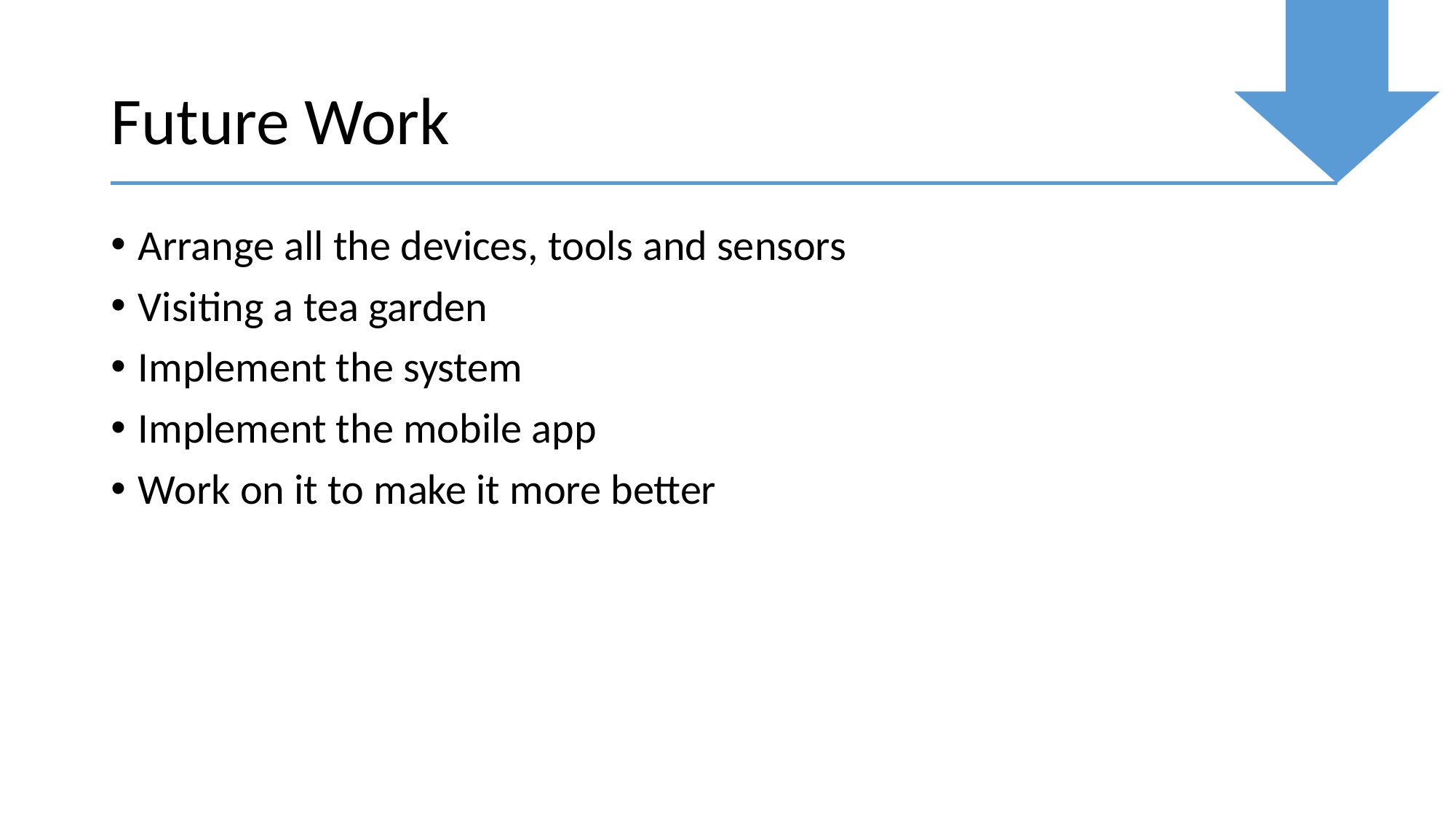

# Future Work
Arrange all the devices, tools and sensors
Visiting a tea garden
Implement the system
Implement the mobile app
Work on it to make it more better